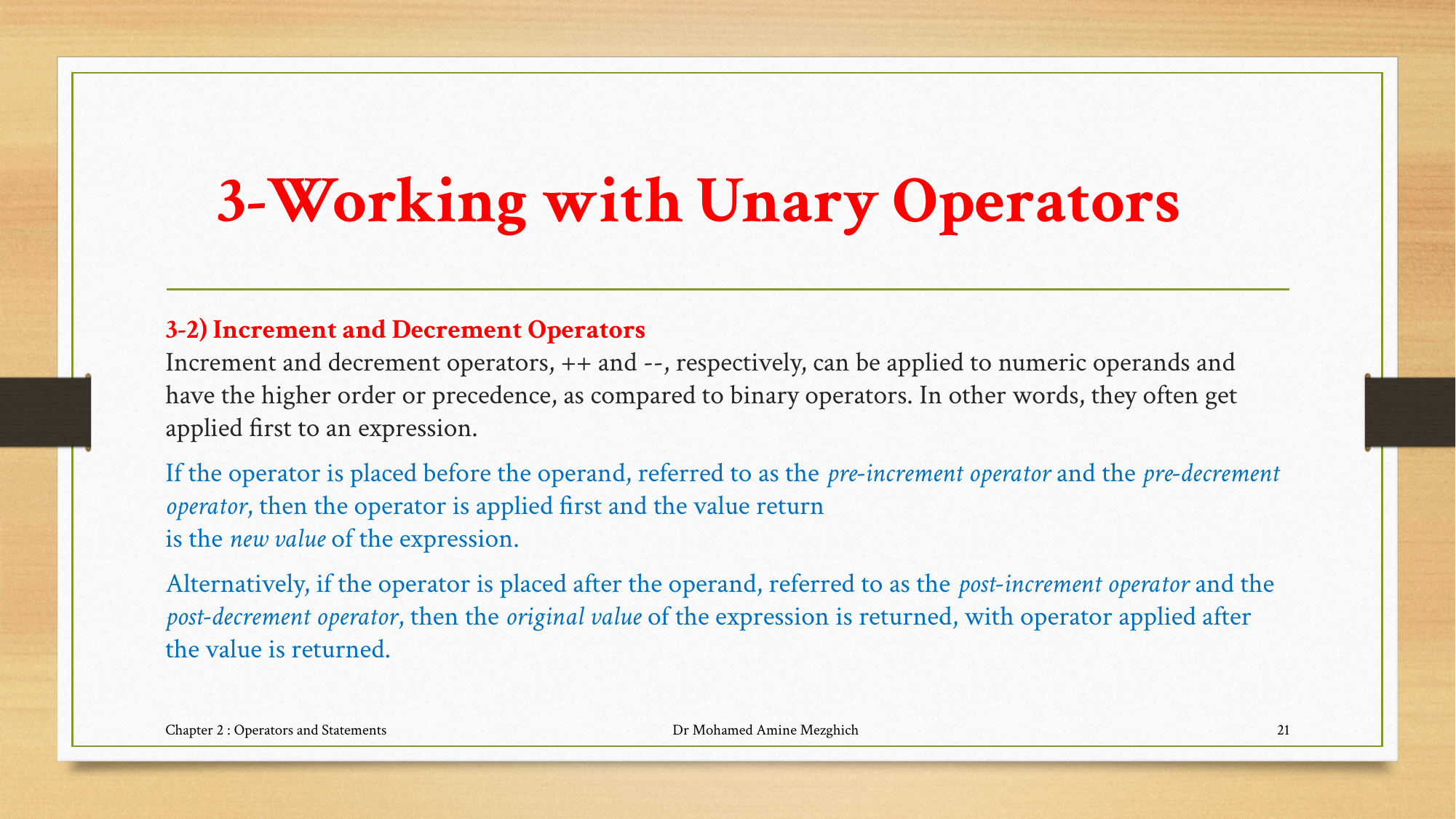

# 3-Working with Unary Operators
3-2) Increment and Decrement Operators
Increment and decrement operators, ++ and --, respectively, can be applied to numeric operands and have the higher order or precedence, as compared to binary operators. In other words, they often get applied first to an expression.
If the operator is placed before the operand, referred to as the pre-increment operator and the pre-decrement operator, then the operator is applied first and the value return
is the new value of the expression.
Alternatively, if the operator is placed after the operand, referred to as the post-increment operator and the post-decrement operator, then the original value of the expression is returned, with operator applied after the value is returned.
Chapter 2 : Operators and Statements                                                                                   Dr Mohamed Amine Mezghich
21